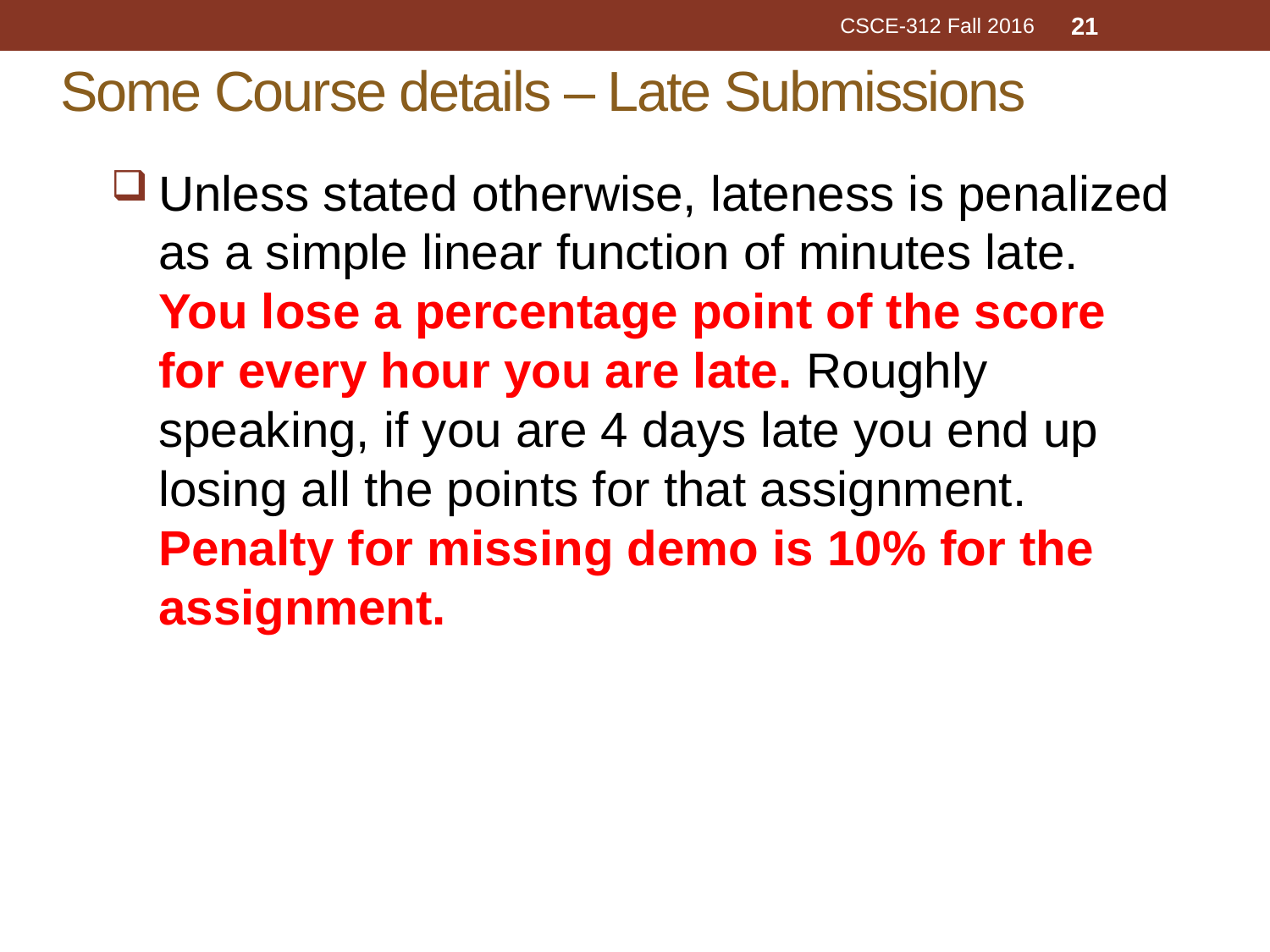

CSCE-312 Fall 2016
21
# Some Course details – Late Submissions
Unless stated otherwise, lateness is penalized as a simple linear function of minutes late. You lose a percentage point of the score for every hour you are late. Roughly speaking, if you are 4 days late you end up losing all the points for that assignment. Penalty for missing demo is 10% for the assignment.